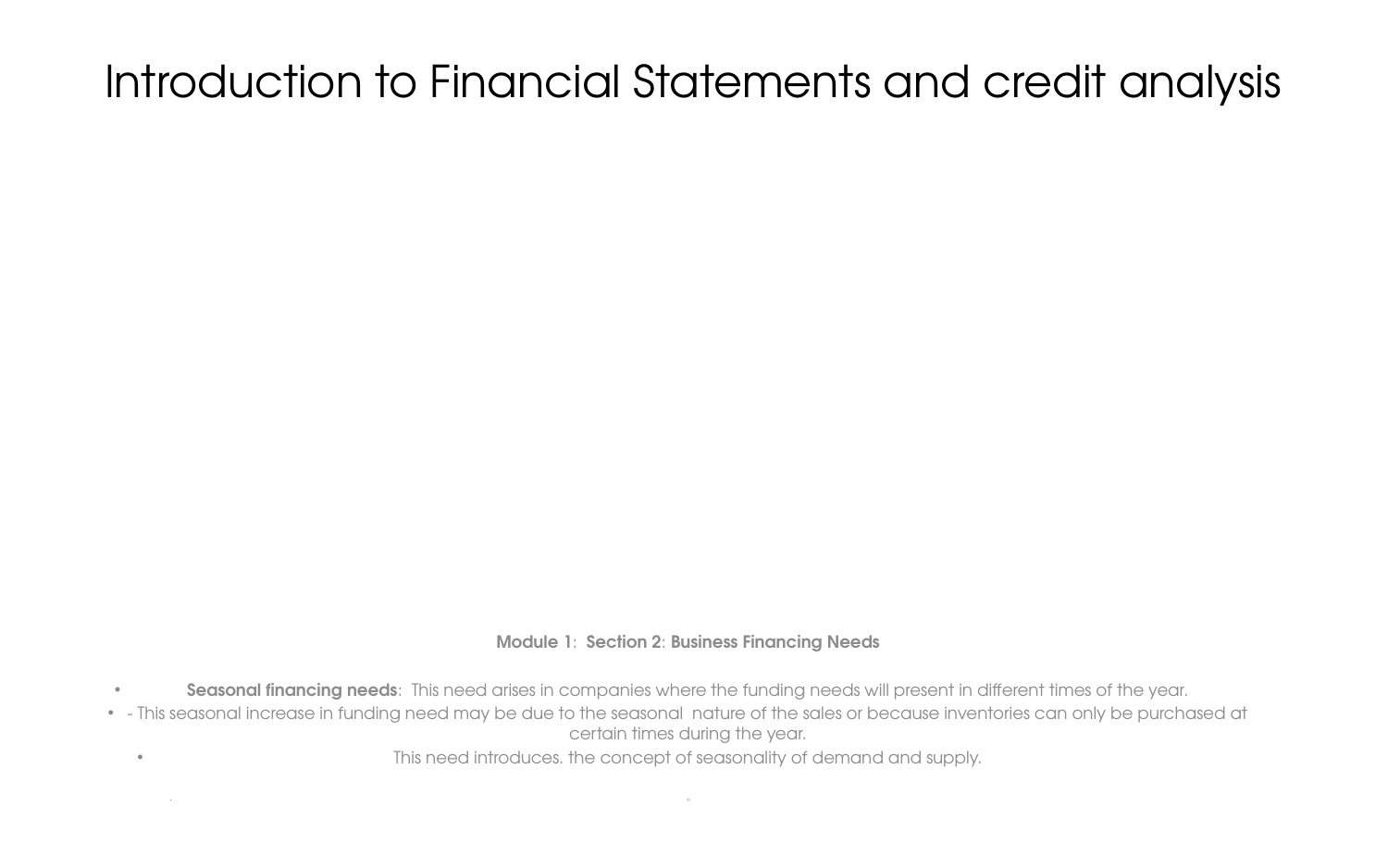

# Introduction to Financial Statements and credit analysis
Module 1:  Section 2: Business Financing Needs

Seasonal financing needs:  This need arises in companies where the funding needs will present in different times of the year.
- This seasonal increase in funding need may be due to the seasonal  nature of the sales or because inventories can only be purchased at certain times during the year.
This need introduces. the concept of seasonality of demand and supply.

 th